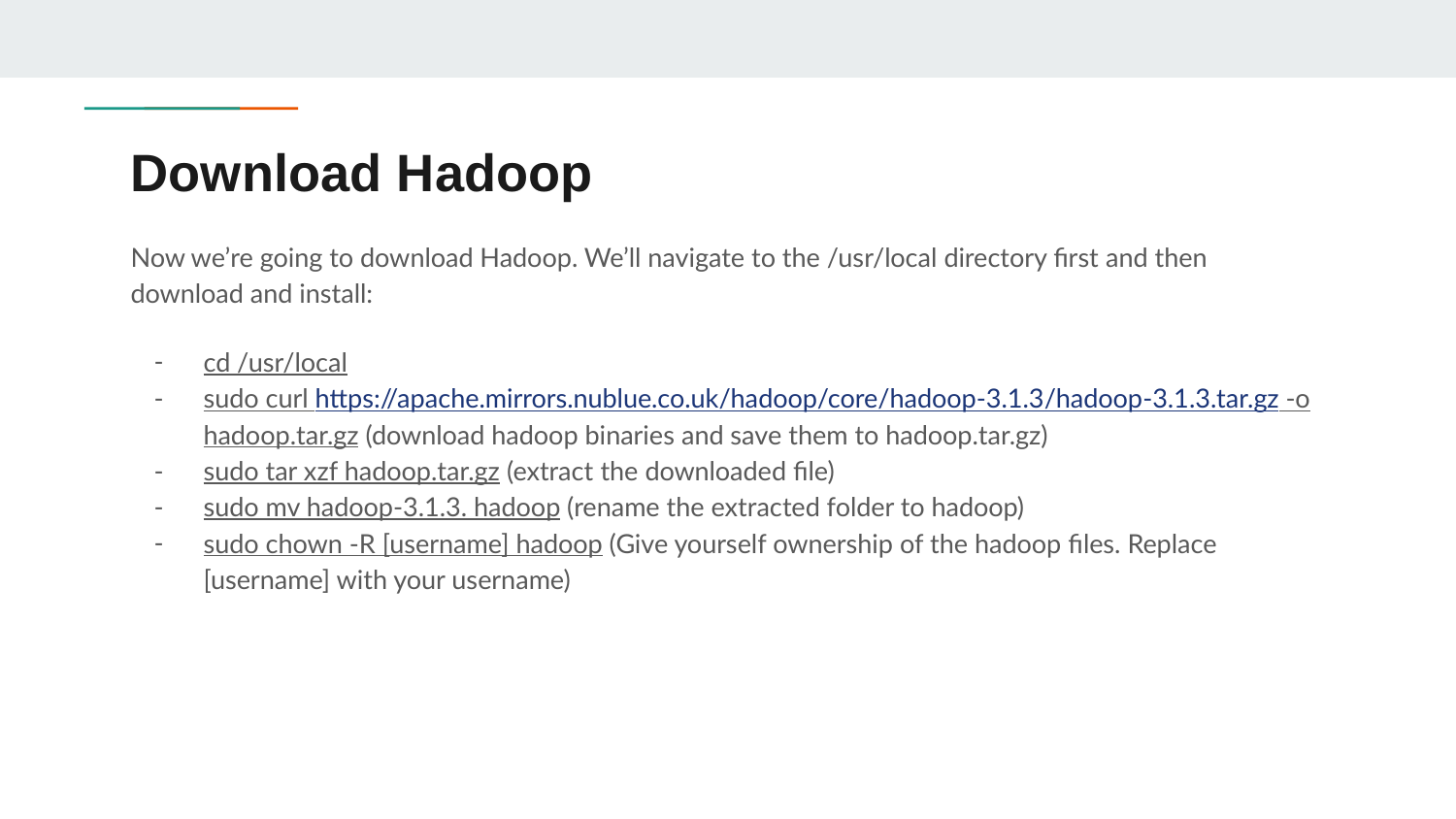

# Download Hadoop
Now we’re going to download Hadoop. We’ll navigate to the /usr/local directory first and then download and install:
cd /usr/local
sudo curl https://apache.mirrors.nublue.co.uk/hadoop/core/hadoop-3.1.3/hadoop-3.1.3.tar.gz -o hadoop.tar.gz (download hadoop binaries and save them to hadoop.tar.gz)
sudo tar xzf hadoop.tar.gz (extract the downloaded file)
sudo mv hadoop-3.1.3. hadoop (rename the extracted folder to hadoop)
sudo chown -R [username] hadoop (Give yourself ownership of the hadoop files. Replace [username] with your username)